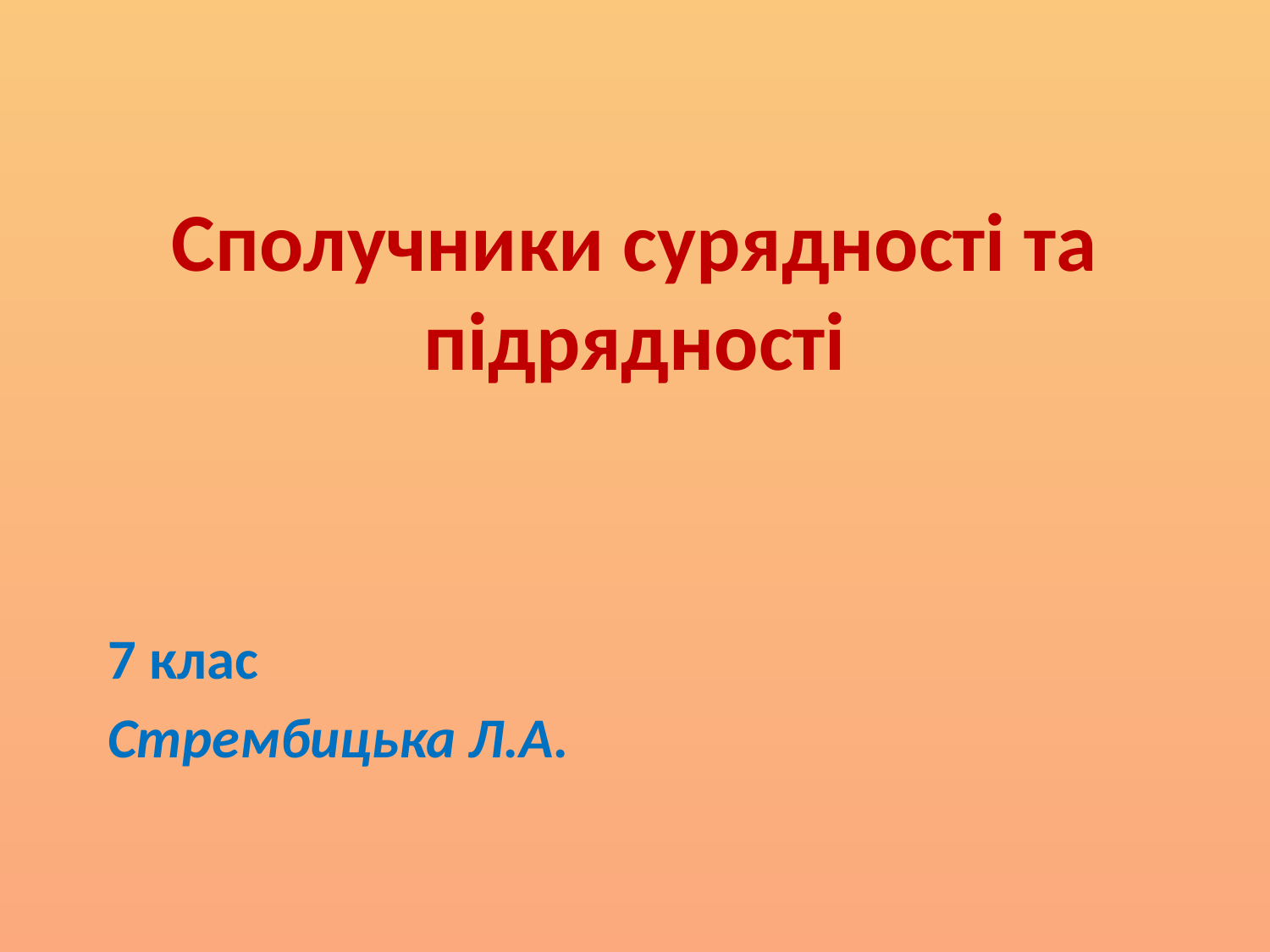

# Сполучники сурядності та підрядності
7 клас
Стрембицька Л.А.